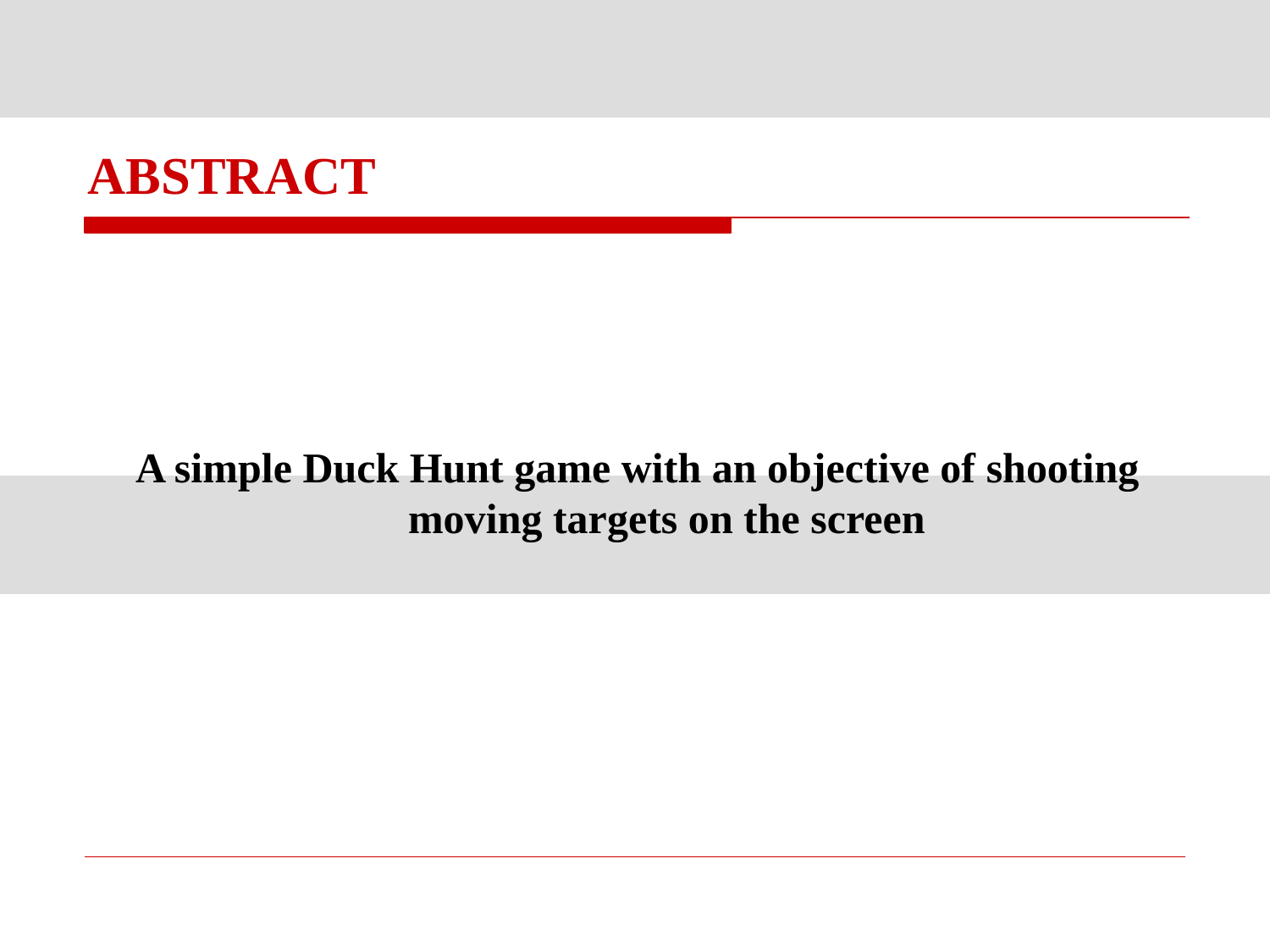

# ABSTRACT

A simple Duck Hunt game with an objective of shooting moving targets on the screen